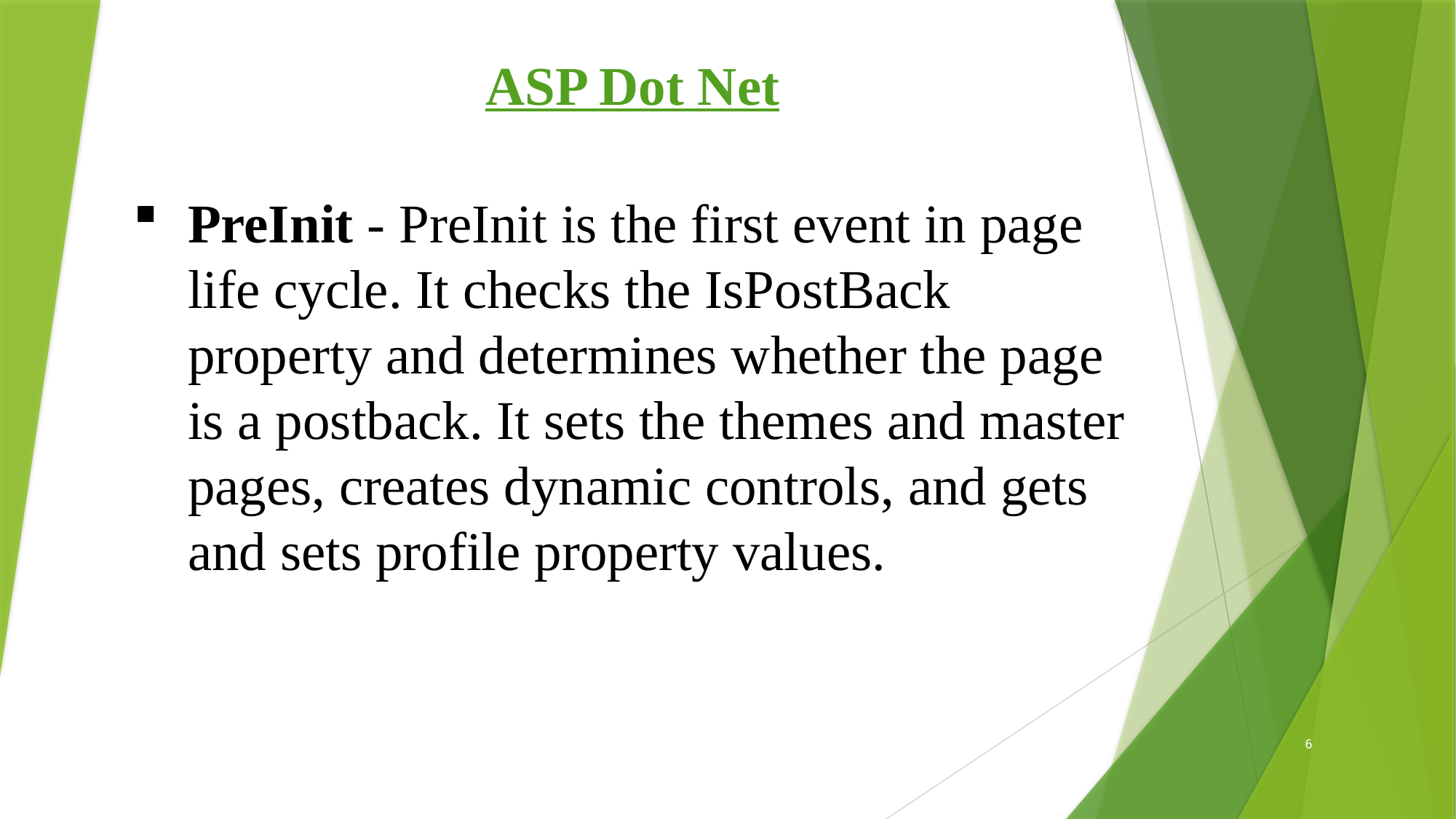

ASP Dot Net
PreInit - PreInit is the first event in page life cycle. It checks the IsPostBack property and determines whether the page is a postback. It sets the themes and master pages, creates dynamic controls, and gets and sets profile property values.
6